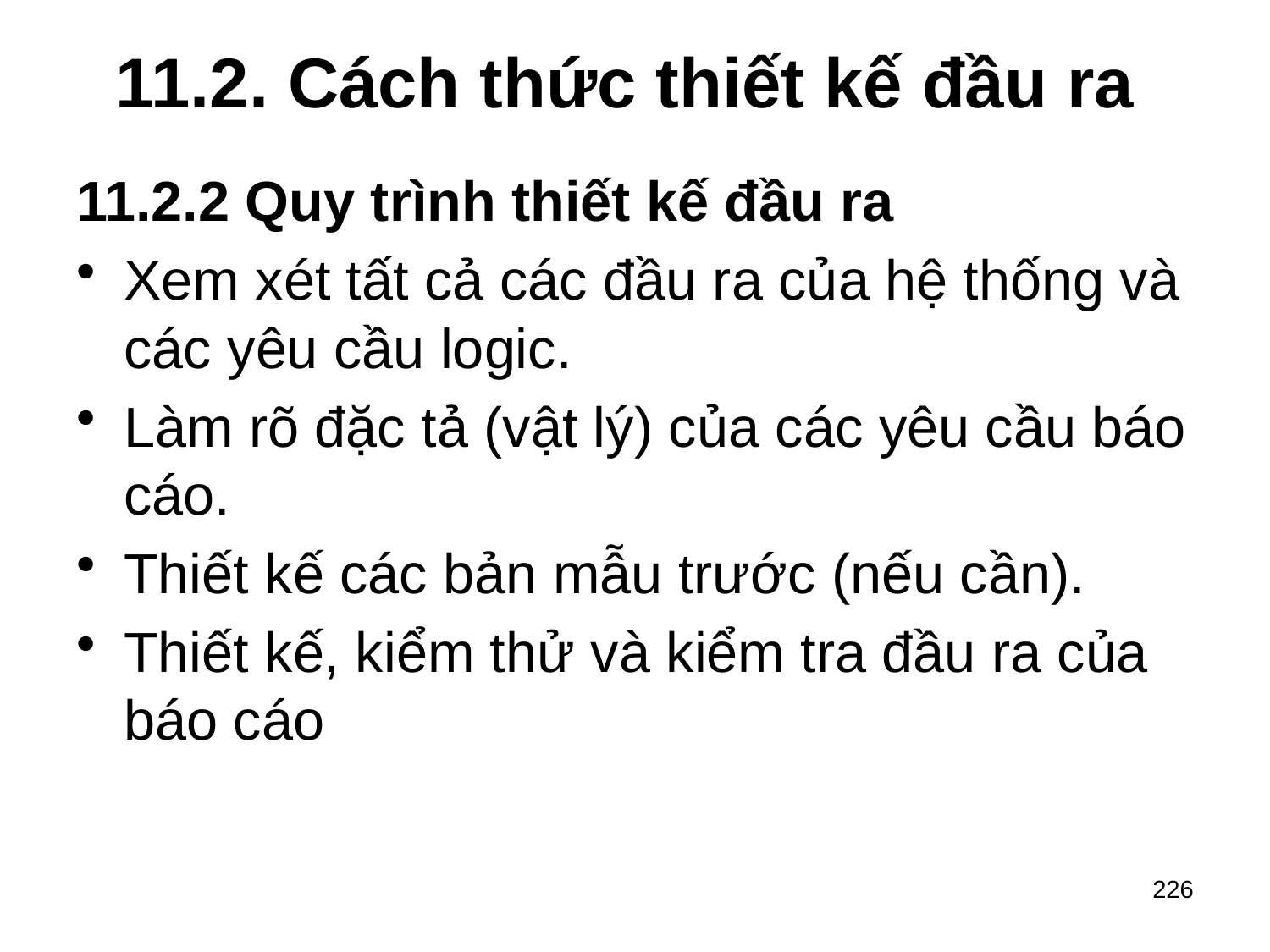

# 11.2. Cách thức thiết kế đầu ra
11.2.2 Quy trình thiết kế đầu ra
Xem xét tất cả các đầu ra của hệ thống và các yêu cầu logic.
Làm rõ đặc tả (vật lý) của các yêu cầu báo cáo.
Thiết kế các bản mẫu trước (nếu cần).
Thiết kế, kiểm thử và kiểm tra đầu ra của báo cáo
226